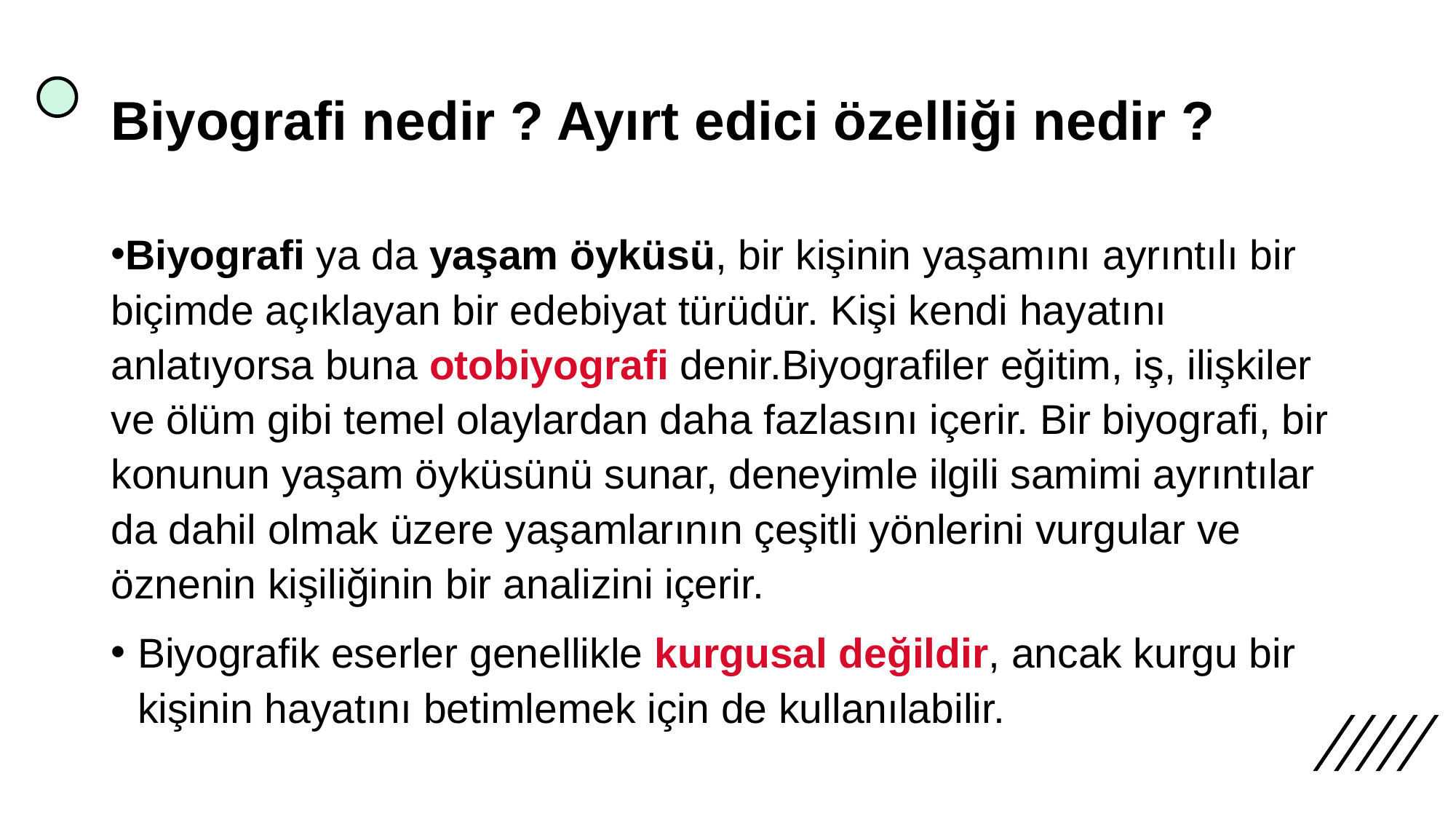

# Biyografi nedir ? Ayırt edici özelliği nedir ?
Biyografi ya da yaşam öyküsü, bir kişinin yaşamını ayrıntılı bir biçimde açıklayan bir edebiyat türüdür. Kişi kendi hayatını anlatıyorsa buna otobiyografi denir.Biyografiler eğitim, iş, ilişkiler ve ölüm gibi temel olaylardan daha fazlasını içerir. Bir biyografi, bir konunun yaşam öyküsünü sunar, deneyimle ilgili samimi ayrıntılar da dahil olmak üzere yaşamlarının çeşitli yönlerini vurgular ve öznenin kişiliğinin bir analizini içerir.
Biyografik eserler genellikle kurgusal değildir, ancak kurgu bir kişinin hayatını betimlemek için de kullanılabilir.